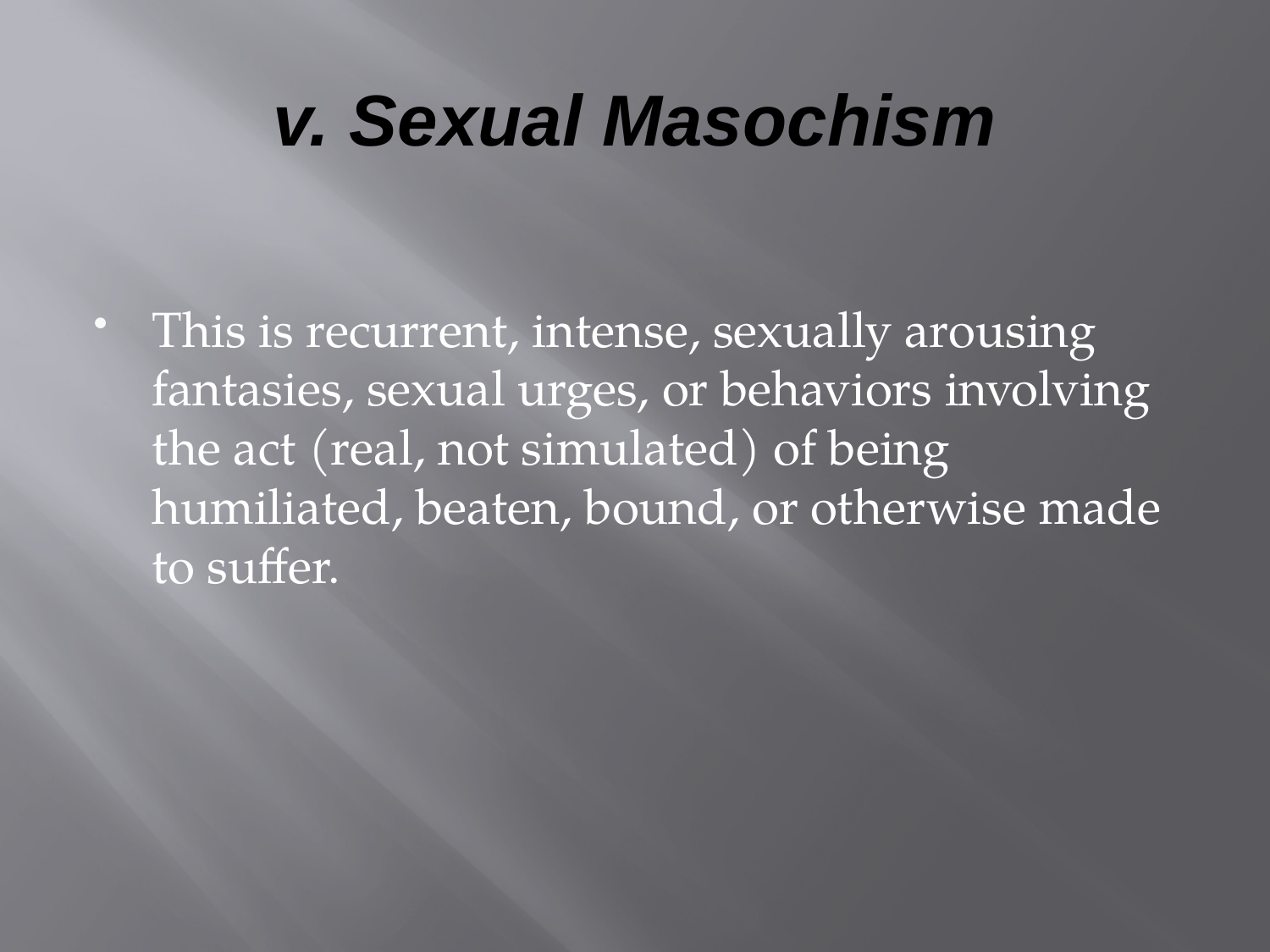

# v. Sexual Masochism

This is recurrent, intense, sexually arousing fantasies, sexual urges, or behaviors involving the act (real, not simulated) of being humiliated, beaten, bound, or otherwise made to suffer.